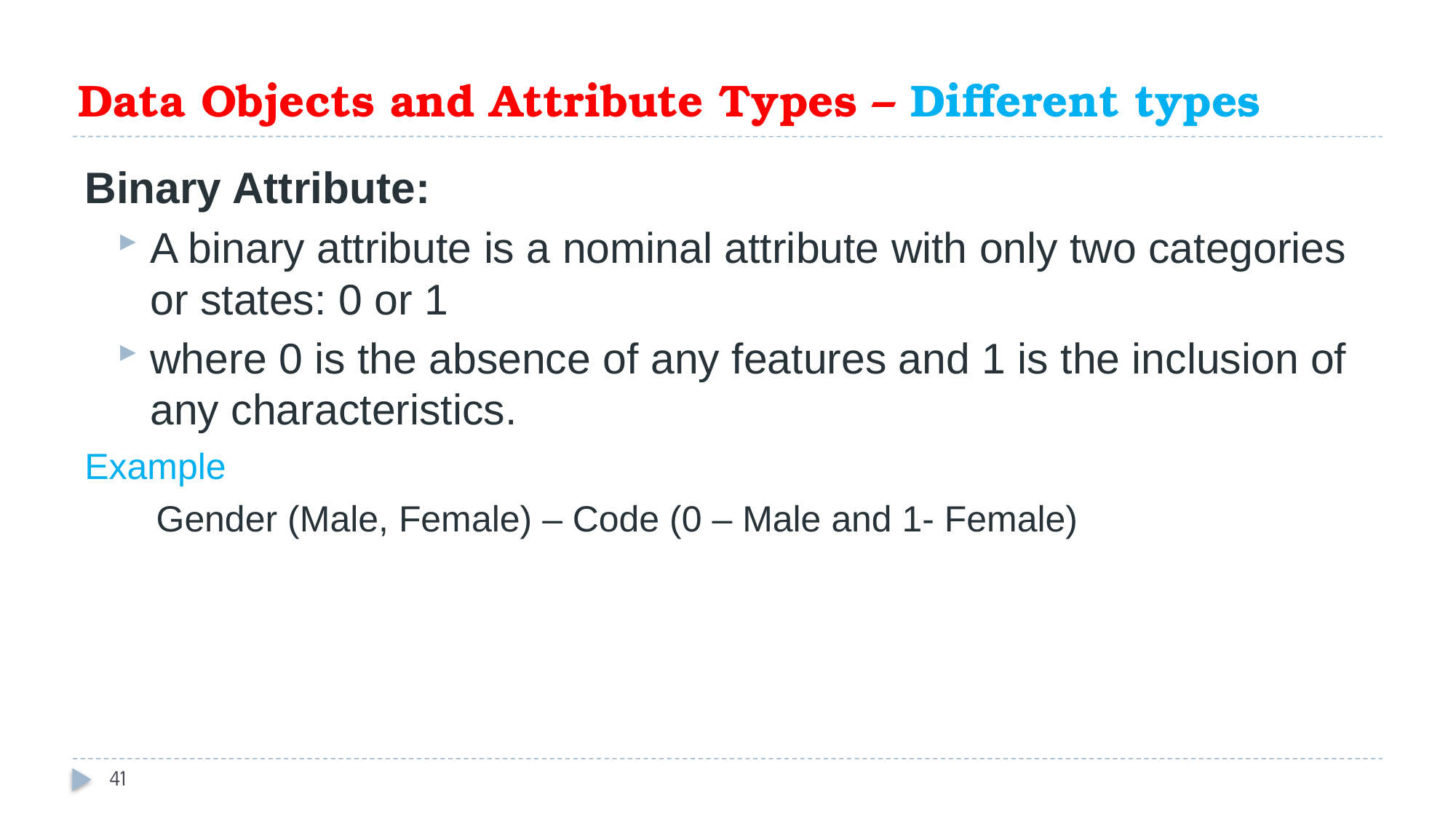

# Data Objects and Attribute Types – Different types
Binary Attribute:
A binary attribute is a nominal attribute with only two categories or states: 0 or 1
where 0 is the absence of any features and 1 is the inclusion of any characteristics.
Example
       Gender (Male, Female) – Code (0 – Male and 1- Female)

41